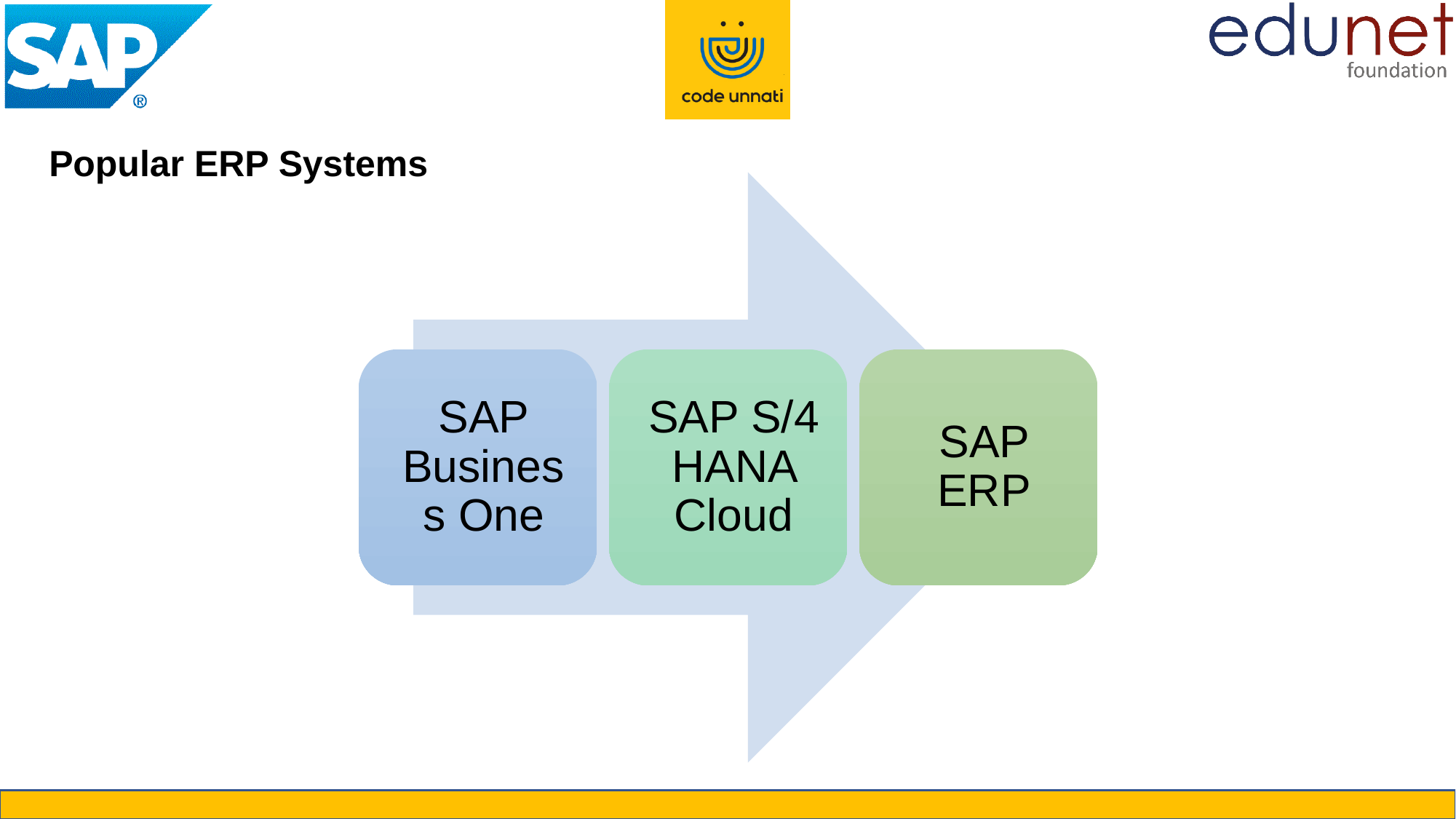

Popular ERP Systems
SAP Business One
SAP S/4 HANA Cloud
SAP ERP